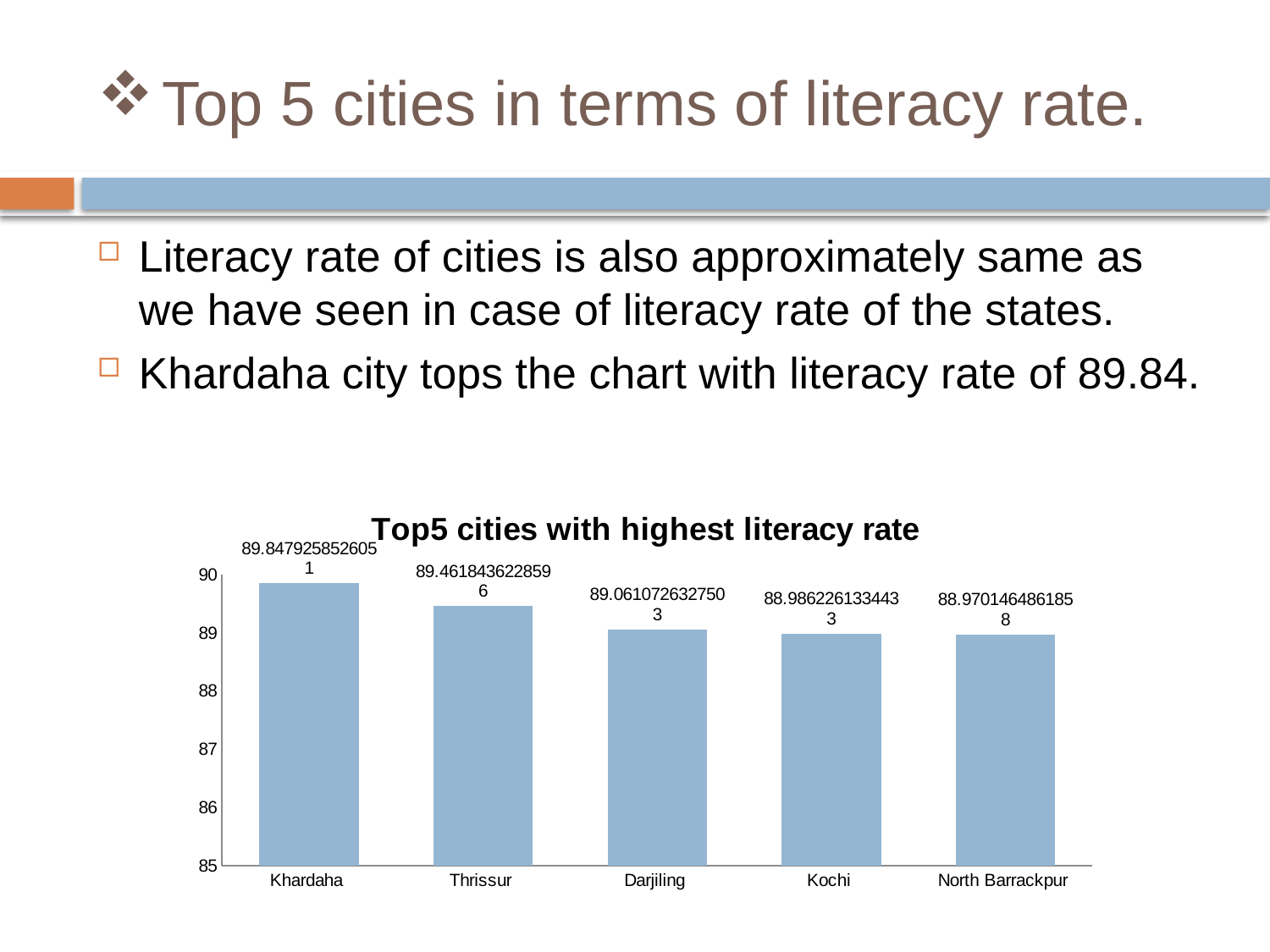

# Top 5 cities in terms of literacy rate.
Literacy rate of cities is also approximately same as we have seen in case of literacy rate of the states.
Khardaha city tops the chart with literacy rate of 89.84.

### Chart: Top5 cities with highest literacy rate

| Category | Total |
|---|---|
| Khardaha  | 89.84792585260507 |
| Thrissur  | 89.4618436228596 |
| Darjiling  | 89.06107263275034 |
| Kochi  | 88.98622613344325 |
| North Barrackpur  | 88.97014648618578 |